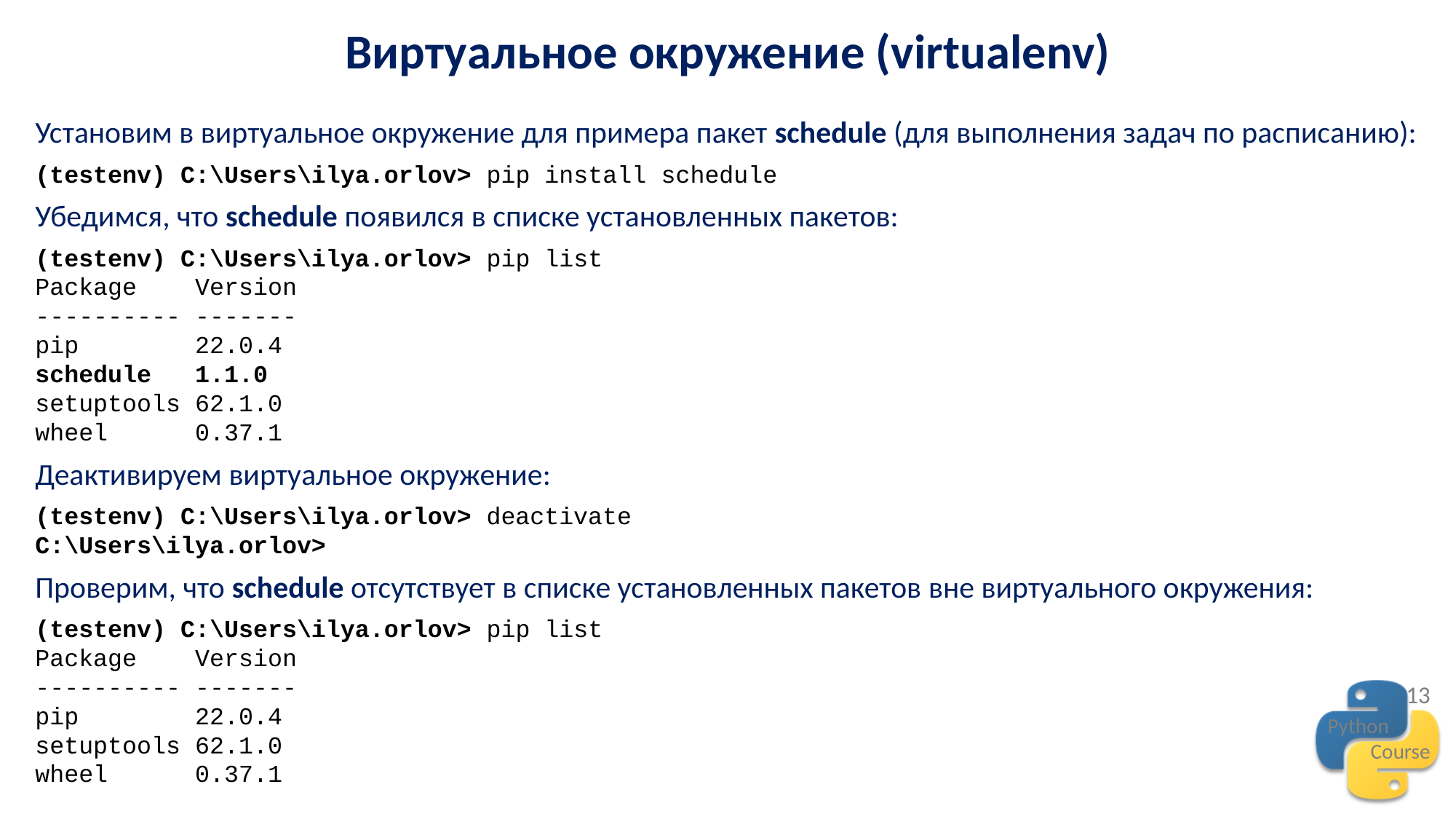

Виртуальное окружение (virtualenv)

Установим в виртуальное окружение для примера пакет schedule (для выполнения задач по расписанию):
(testenv) C:\Users\ilya.orlov> pip install schedule
Убедимся, что schedule появился в списке установленных пакетов:
(testenv) C:\Users\ilya.orlov> pip list
Package    Version
---------- -------
pip        22.0.4
schedule   1.1.0
setuptools 62.1.0
wheel      0.37.1
Деактивируем виртуальное окружение:
(testenv) C:\Users\ilya.orlov> deactivate
C:\Users\ilya.orlov>
Проверим, что schedule отсутствует в списке установленных пакетов вне виртуального окружения:
(testenv) C:\Users\ilya.orlov> pip list
Package    Version
---------- -------
pip        22.0.4
setuptools 62.1.0
wheel      0.37.1